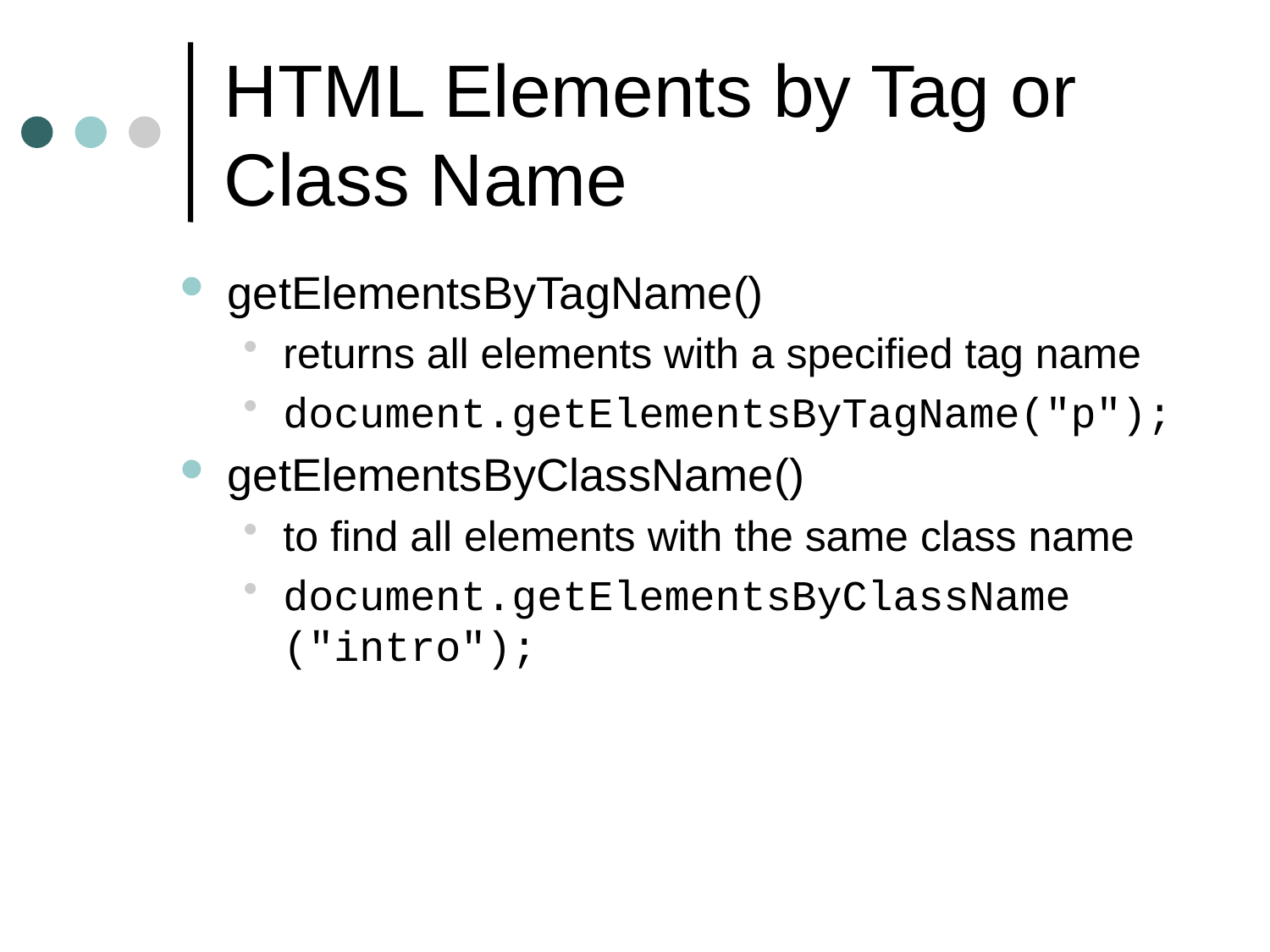

# HTML Elements by Tag or Class Name
getElementsByTagName()
returns all elements with a specified tag name
document.getElementsByTagName("p");
getElementsByClassName()
to find all elements with the same class name
document.getElementsByClassName ("intro");